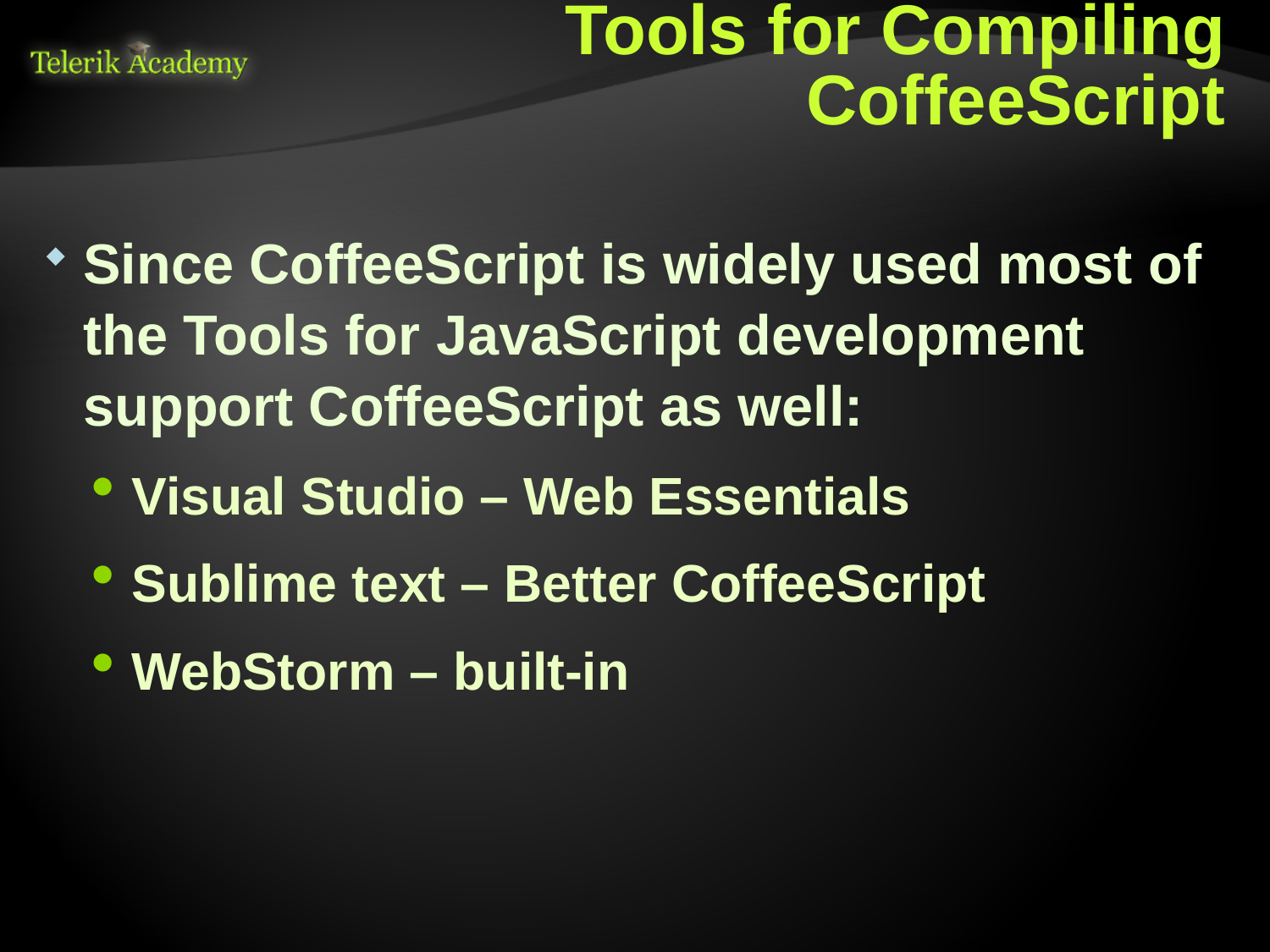

# Tools for Compiling CoffeeScript
Since CoffeeScript is widely used most of the Tools for JavaScript development support CoffeeScript as well:
Visual Studio – Web Essentials
Sublime text – Better CoffeeScript
WebStorm – built-in